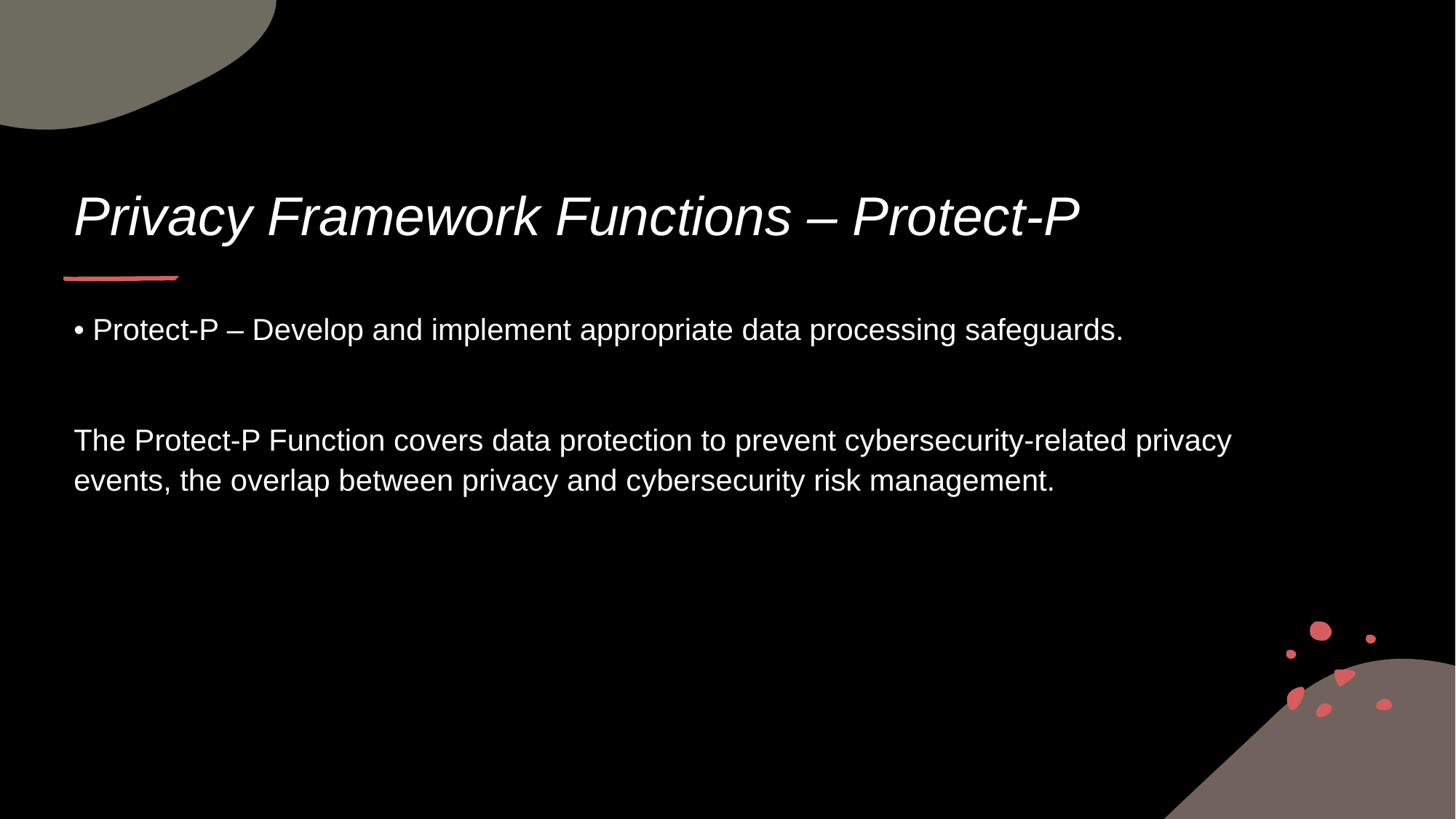

# Privacy Framework Functions – Protect-P
• Protect-P – Develop and implement appropriate data processing safeguards.

The Protect-P Function covers data protection to prevent cybersecurity-related privacy events, the overlap between privacy and cybersecurity risk management.